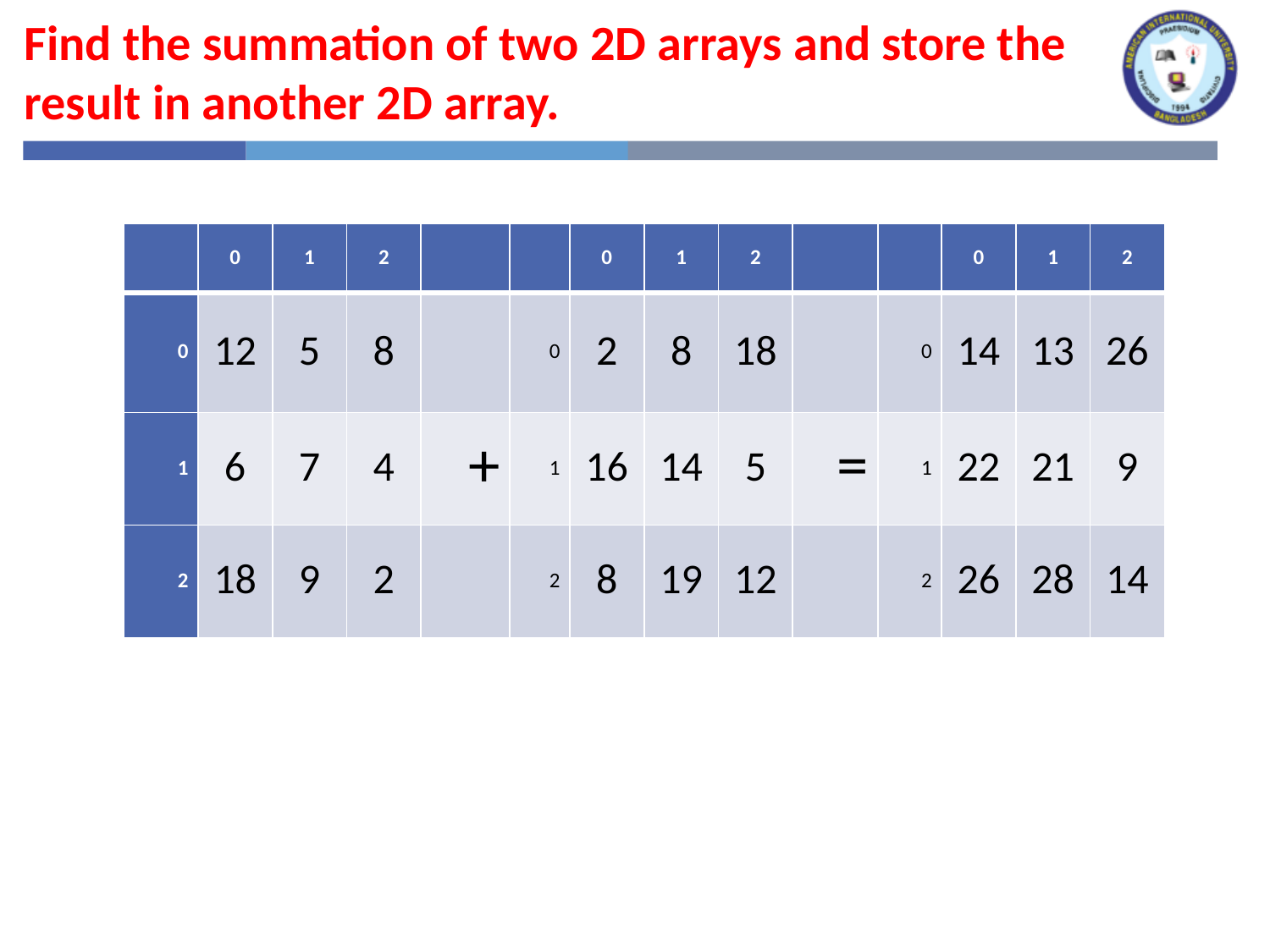

Find the summation of two 2D arrays and store the result in another 2D array.
|  | 0 | 1 | 2 |  |  | 0 | 1 | 2 |  |  | 0 | 1 | 2 |
| --- | --- | --- | --- | --- | --- | --- | --- | --- | --- | --- | --- | --- | --- |
| 0 | 12 | 5 | 8 |  | 0 | 2 | 8 | 18 |  | 0 | 14 | 13 | 26 |
| 1 | 6 | 7 | 4 | + | 1 | 16 | 14 | 5 | = | 1 | 22 | 21 | 9 |
| 2 | 18 | 9 | 2 |  | 2 | 8 | 19 | 12 |  | 2 | 26 | 28 | 14 |